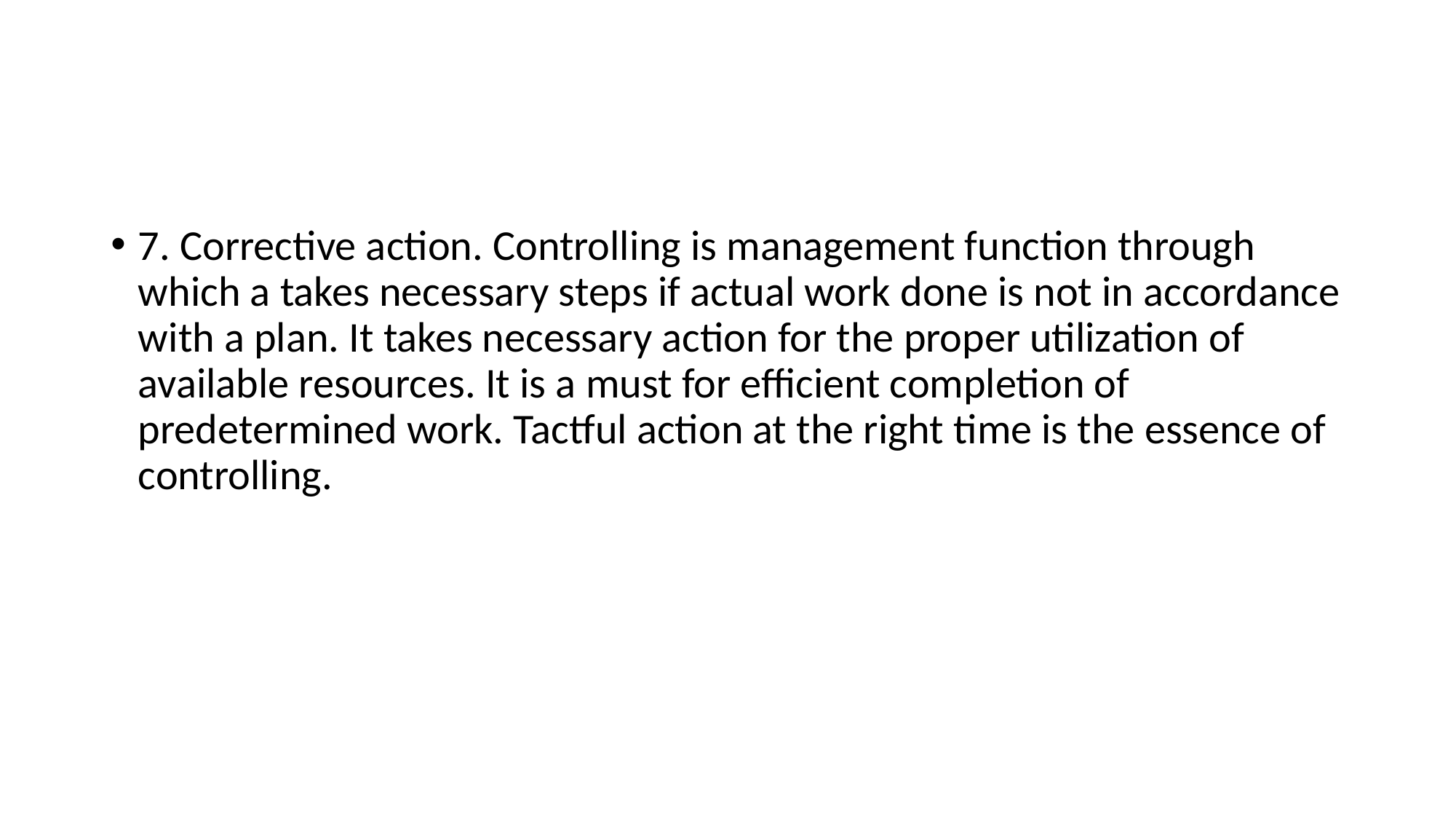

#
7. Corrective action. Controlling is management function through which a takes necessary steps if actual work done is not in accordance with a plan. It takes necessary action for the proper utilization of available resources. It is a must for efficient completion of predetermined work. Tactful action at the right time is the essence of controlling.